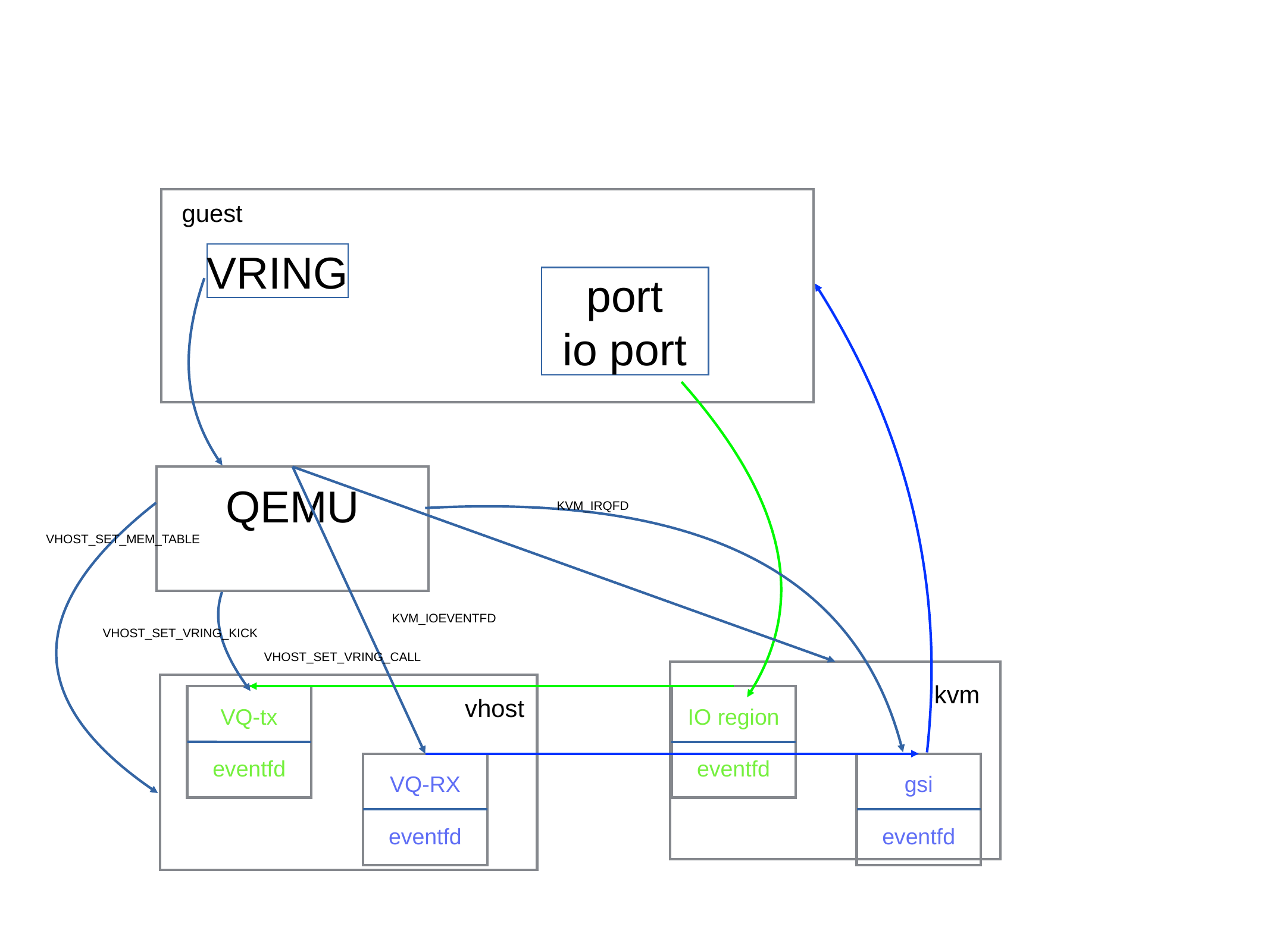

guest
VRING
port
io port

QEMU
KVM_IRQFD

VHOST_SET_MEM_TABLE

KVM_IOEVENTFD
VHOST_SET_VRING_KICK
VHOST_SET_VRING_CALL

kvm

vhost
VQ-tx
IO region

eventfd
eventfd

VQ-RX
gsi

eventfd
eventfd